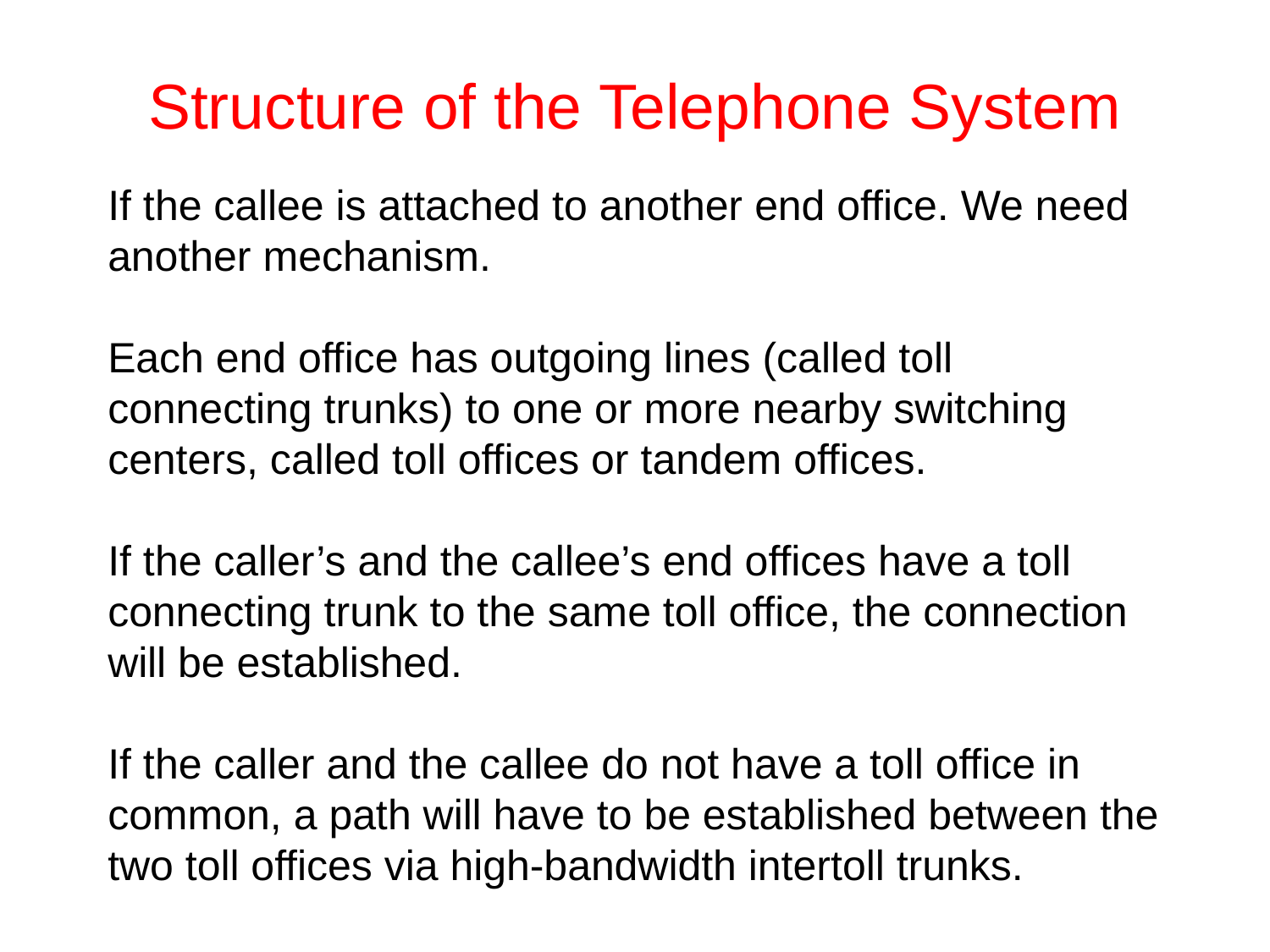

# Structure of the Telephone System
If the callee is attached to another end office. We need another mechanism.

Each end office has outgoing lines (called toll connecting trunks) to one or more nearby switching centers, called toll offices or tandem offices.

If the caller’s and the callee’s end offices have a toll connecting trunk to the same toll office, the connection will be established.

If the caller and the callee do not have a toll office in common, a path will have to be established between the two toll offices via high-bandwidth intertoll trunks.